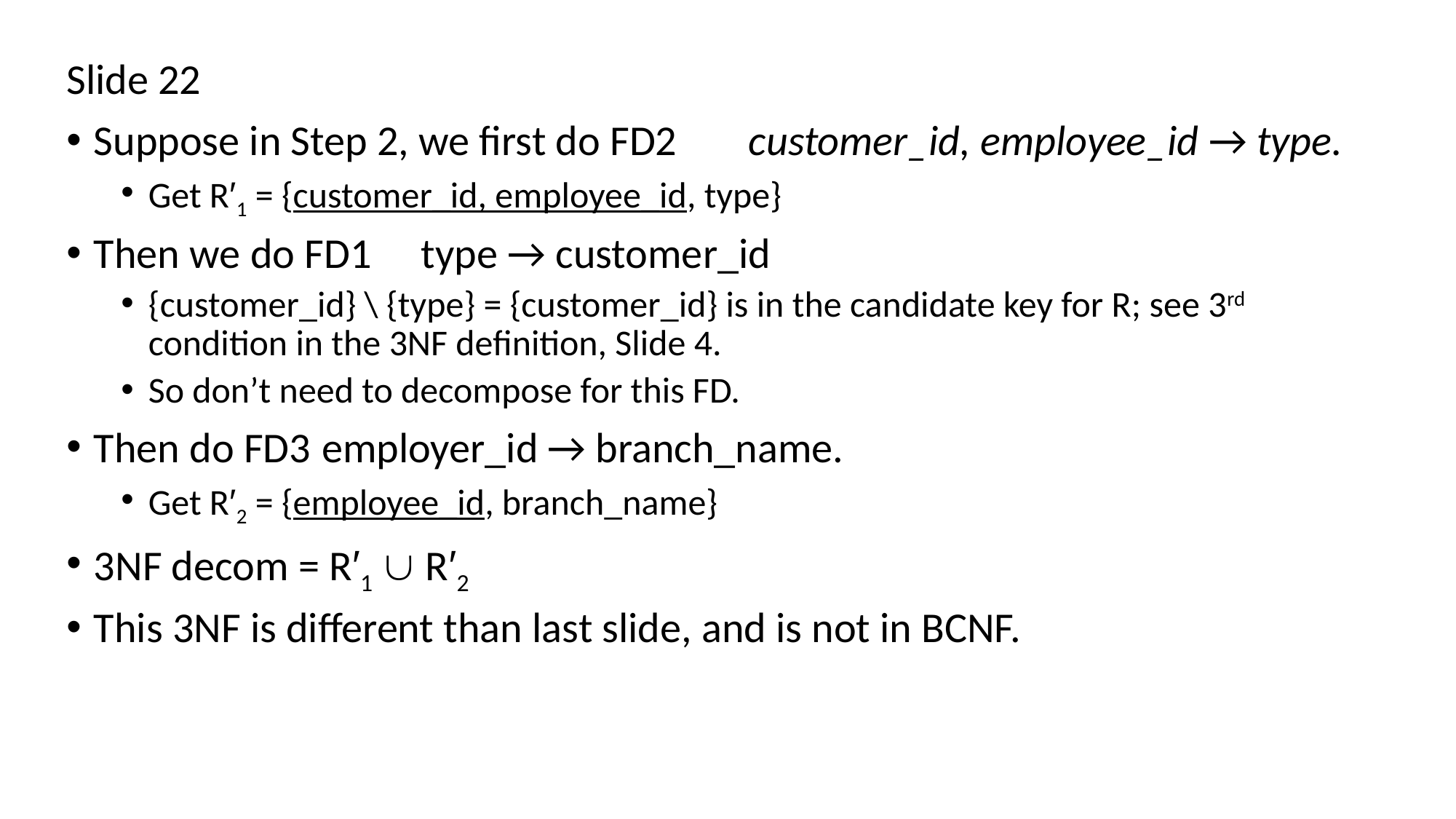

Slide 22
Suppose in Step 2, we first do FD2	customer_id, employee_id → type.
Get R′1 = {customer_id, employee_id, type}
Then we do FD1	type → customer_id
{customer_id} \ {type} = {customer_id} is in the candidate key for R; see 3rd condition in the 3NF definition, Slide 4.
So don’t need to decompose for this FD.
Then do FD3	 employer_id → branch_name.
Get R′2 = {employee_id, branch_name}
3NF decom = R′1 ∪ R′2
This 3NF is different than last slide, and is not in BCNF.